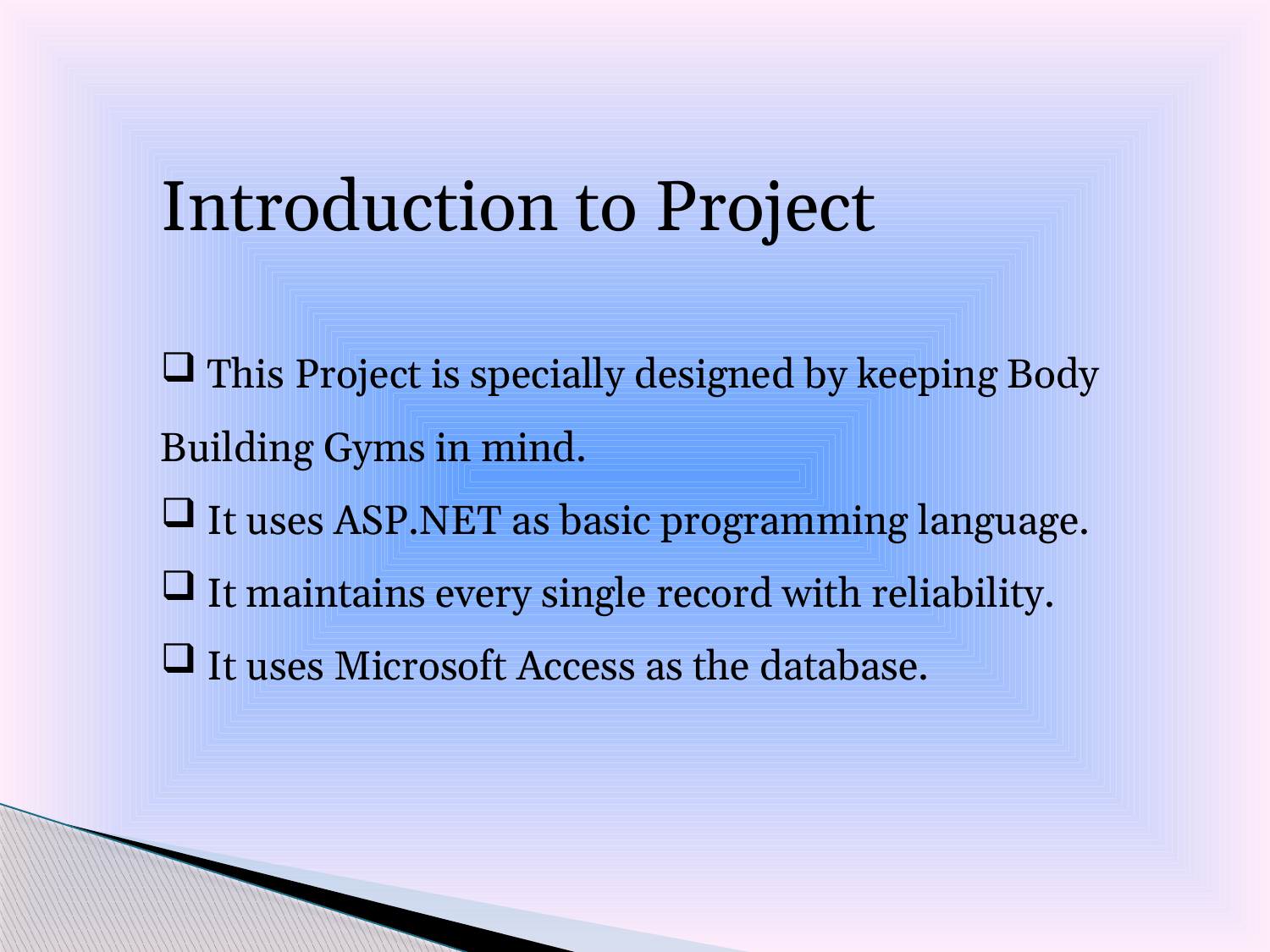

Introduction to Project
 This Project is specially designed by keeping Body Building Gyms in mind.
 It uses ASP.NET as basic programming language.
 It maintains every single record with reliability.
 It uses Microsoft Access as the database.